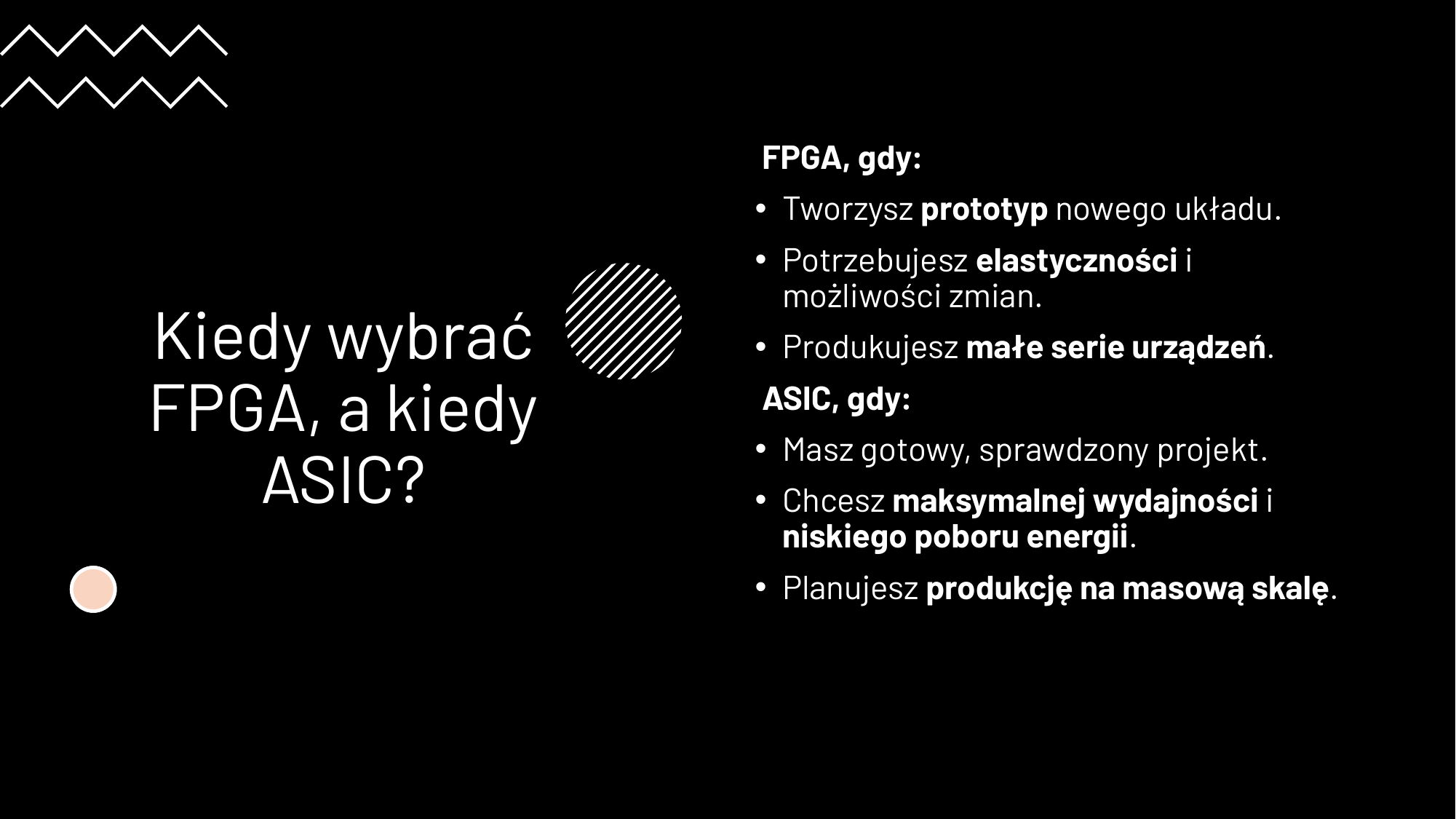

# Kiedy wybrać FPGA, a kiedy ASIC?
 FPGA, gdy:
Tworzysz prototyp nowego układu.
Potrzebujesz elastyczności i możliwości zmian.
Produkujesz małe serie urządzeń.
 ASIC, gdy:
Masz gotowy, sprawdzony projekt.
Chcesz maksymalnej wydajności i niskiego poboru energii.
Planujesz produkcję na masową skalę.